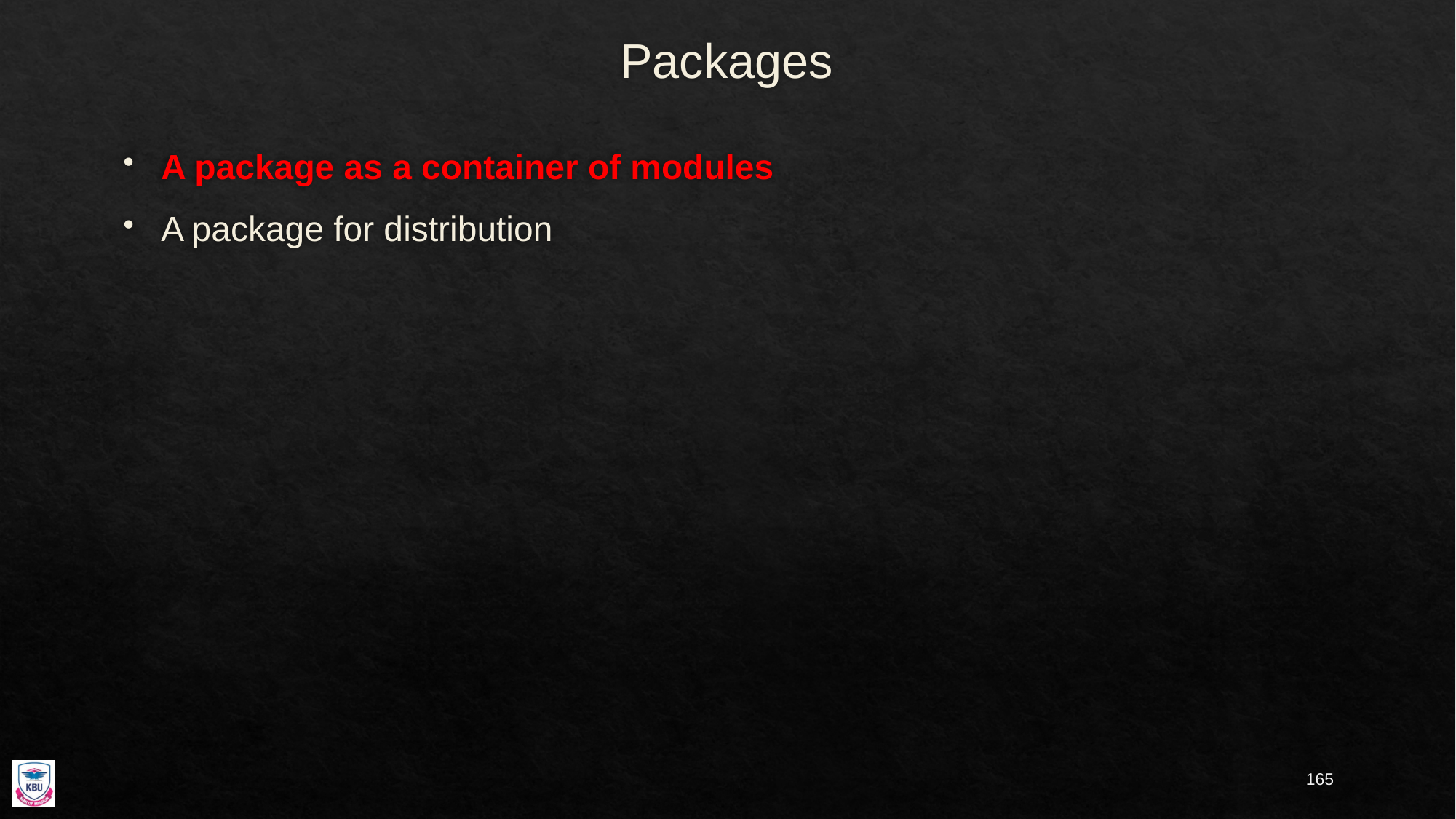

# Packages
A package as a container of modules
A package for distribution
165